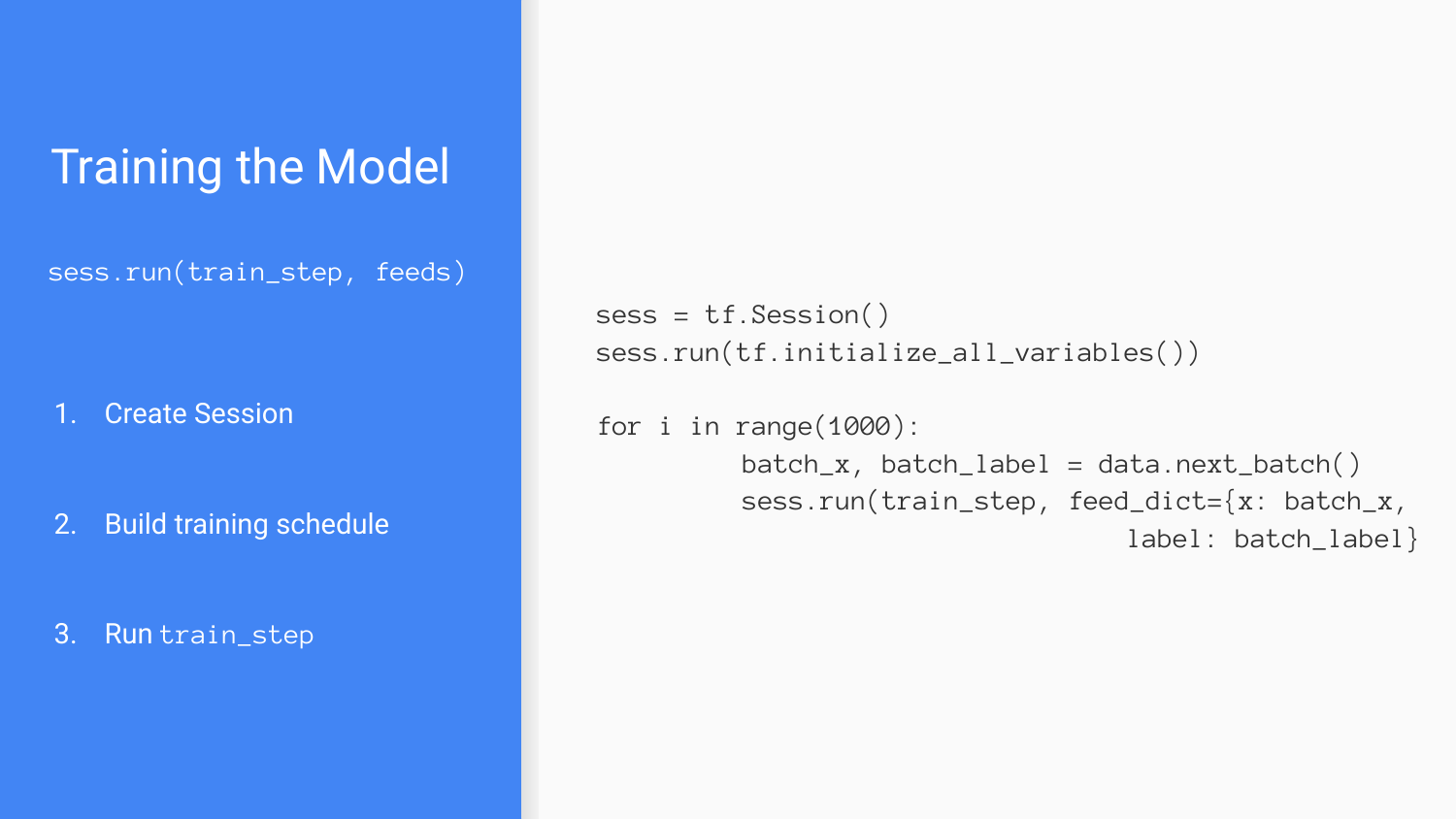

# Training the Model
sess.run(train_step, feeds)

Create Session
Build training schedule
Run train_step
sess = tf.Session()
sess.run(tf.initialize_all_variables())

for i in range(1000):
	batch_x, batch_label = data.next_batch()
	sess.run(train_step, feed_dict={x: batch_x,
      label: batch_label}